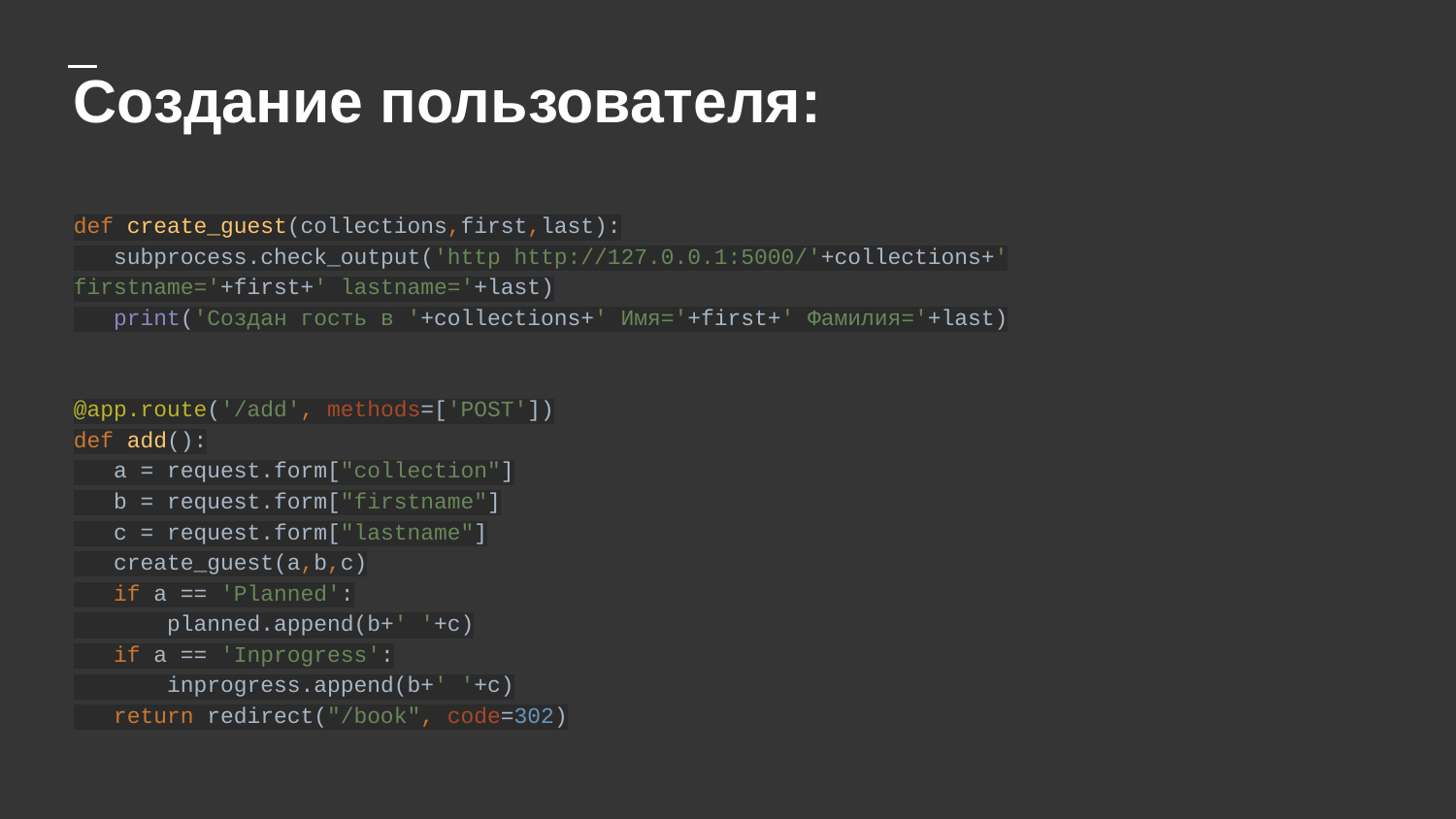

# Создание пользователя:

def create_guest(collections,first,last):
   subprocess.check_output('http http://127.0.0.1:5000/'+collections+' firstname='+first+' lastname='+last)
   print('Создан гость в '+collections+' Имя='+first+' Фамилия='+last)

@app.route('/add', methods=['POST'])
def add():
   a = request.form["collection"]
   b = request.form["firstname"]
   c = request.form["lastname"]
   create_guest(a,b,c)
   if a == 'Planned':
       planned.append(b+' '+c)
   if a == 'Inprogress':
       inprogress.append(b+' '+c)
   return redirect("/book", code=302)